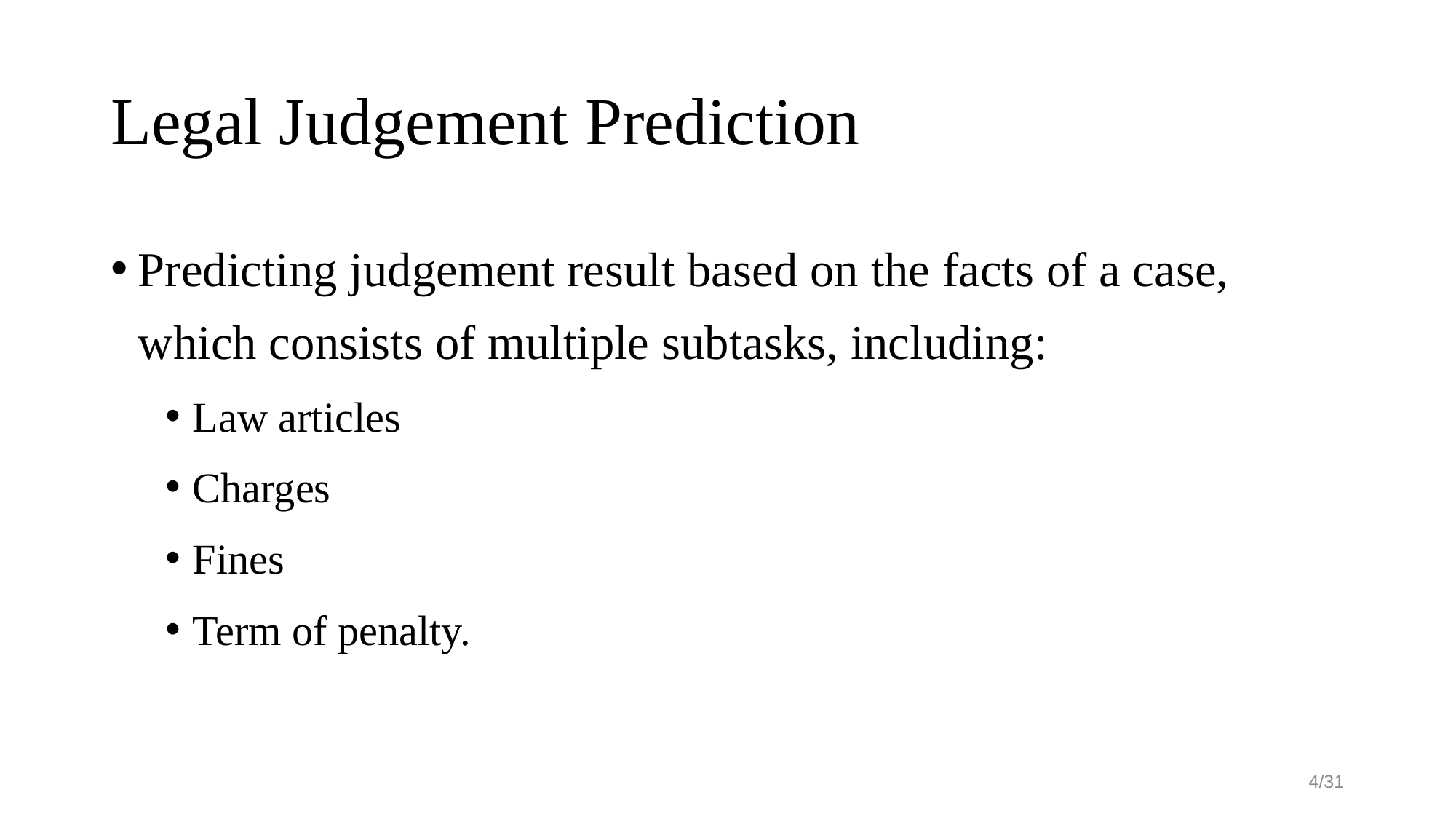

# Legal Judgement Prediction
Predicting judgement result based on the facts of a case, which consists of multiple subtasks, including:
Law articles
Charges
Fines
Term of penalty.
4/31